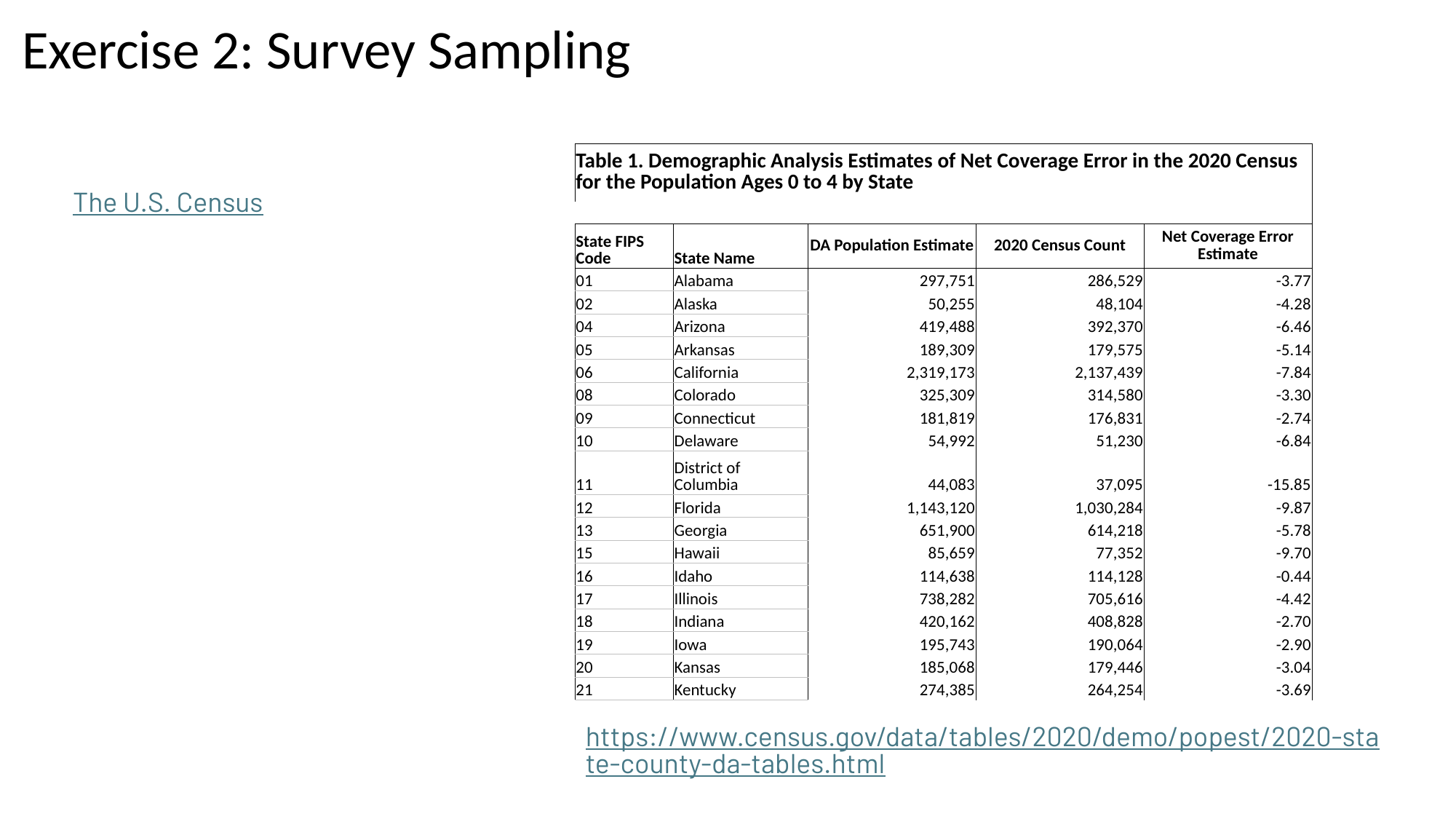

# Exercise 2: Survey Sampling
| Table 1. Demographic Analysis Estimates of Net Coverage Error in the 2020 Census for the Population Ages 0 to 4 by State |  |  |  |  |
| --- | --- | --- | --- | --- |
|  |  |  |  |  |
| State FIPS Code | State Name | DA Population Estimate | 2020 Census Count | Net Coverage Error Estimate |
| 01 | Alabama | 297,751 | 286,529 | -3.77 |
| 02 | Alaska | 50,255 | 48,104 | -4.28 |
| 04 | Arizona | 419,488 | 392,370 | -6.46 |
| 05 | Arkansas | 189,309 | 179,575 | -5.14 |
| 06 | California | 2,319,173 | 2,137,439 | -7.84 |
| 08 | Colorado | 325,309 | 314,580 | -3.30 |
| 09 | Connecticut | 181,819 | 176,831 | -2.74 |
| 10 | Delaware | 54,992 | 51,230 | -6.84 |
| 11 | District of Columbia | 44,083 | 37,095 | -15.85 |
| 12 | Florida | 1,143,120 | 1,030,284 | -9.87 |
| 13 | Georgia | 651,900 | 614,218 | -5.78 |
| 15 | Hawaii | 85,659 | 77,352 | -9.70 |
| 16 | Idaho | 114,638 | 114,128 | -0.44 |
| 17 | Illinois | 738,282 | 705,616 | -4.42 |
| 18 | Indiana | 420,162 | 408,828 | -2.70 |
| 19 | Iowa | 195,743 | 190,064 | -2.90 |
| 20 | Kansas | 185,068 | 179,446 | -3.04 |
| 21 | Kentucky | 274,385 | 264,254 | -3.69 |
The U.S. Census
https://www.census.gov/data/tables/2020/demo/popest/2020-state-county-da-tables.html